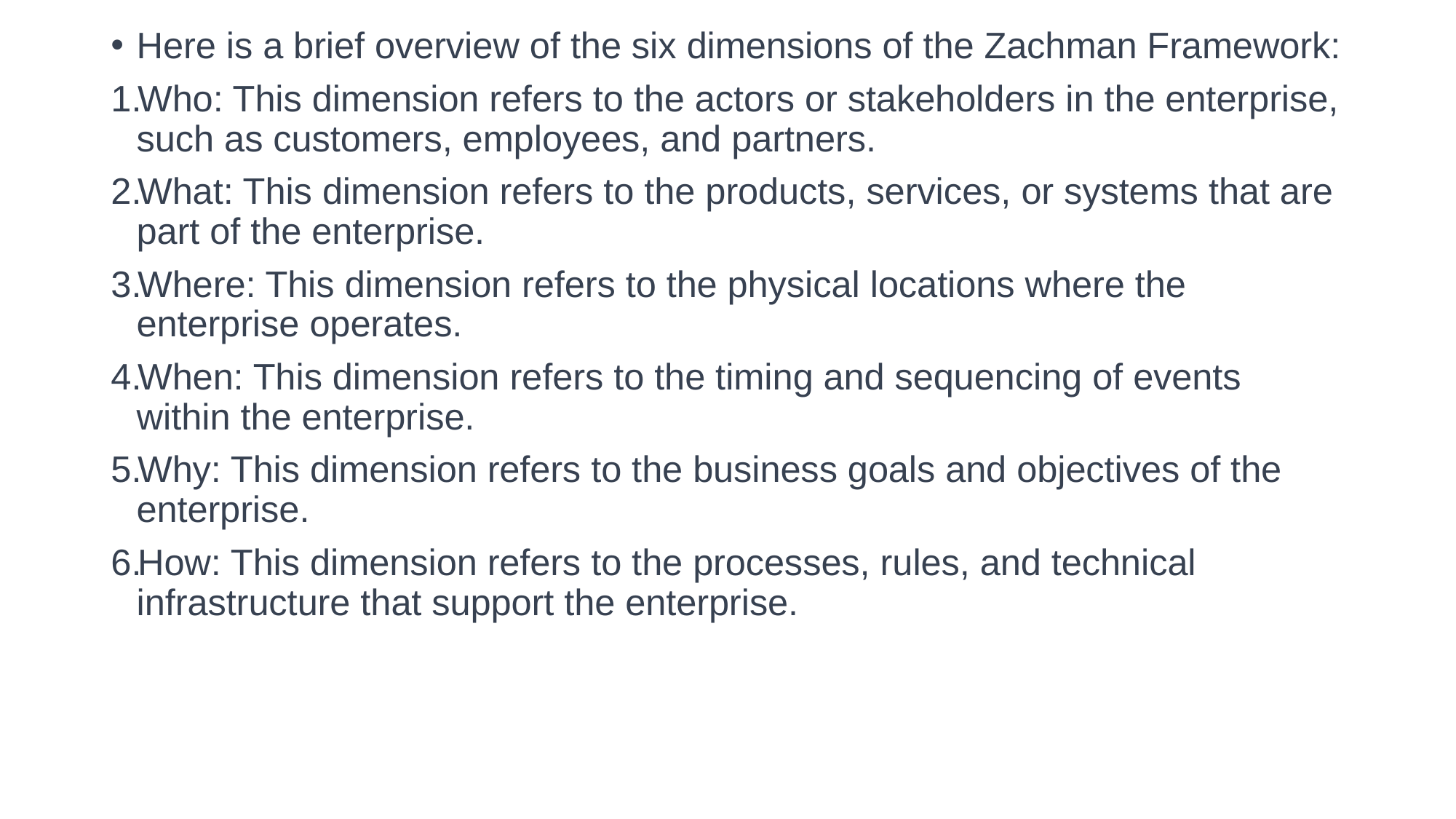

Here is a brief overview of the six dimensions of the Zachman Framework:
Who: This dimension refers to the actors or stakeholders in the enterprise, such as customers, employees, and partners.
What: This dimension refers to the products, services, or systems that are part of the enterprise.
Where: This dimension refers to the physical locations where the enterprise operates.
When: This dimension refers to the timing and sequencing of events within the enterprise.
Why: This dimension refers to the business goals and objectives of the enterprise.
How: This dimension refers to the processes, rules, and technical infrastructure that support the enterprise.